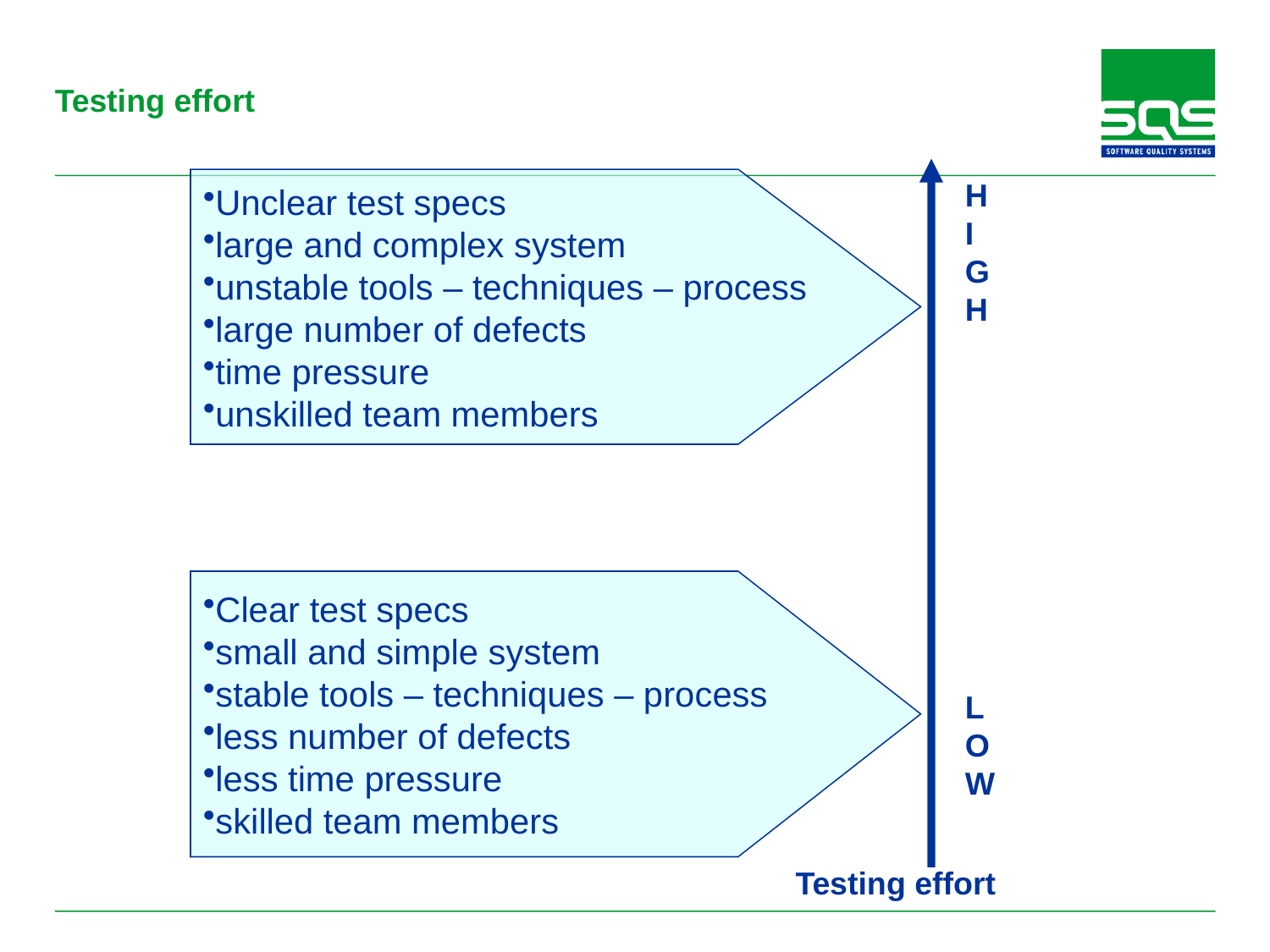

# Testing effort

Unclear test specs
large and complex system
unstable tools – techniques – process
large number of defects
time pressure
unskilled team members
HIGH

Clear test specs
small and simple system
stable tools – techniques – process
less number of defects
less time pressure
skilled team members

LOW
Testing effort